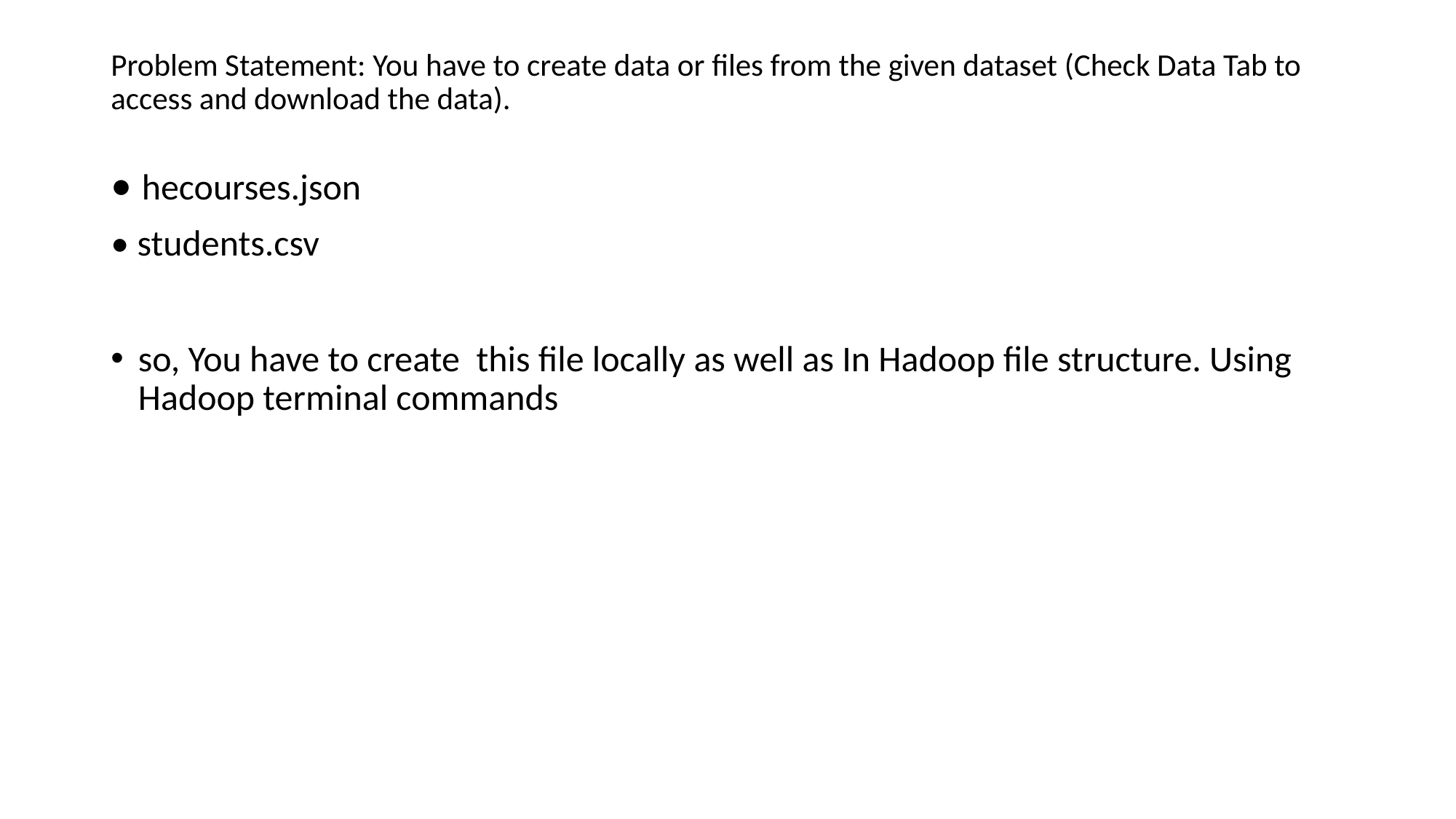

# Problem Statement: You have to create data or files from the given dataset (Check Data Tab to access and download the data).
• hecourses.json
• students.csv

so, You have to create  this file locally as well as In Hadoop file structure. Using Hadoop terminal commands